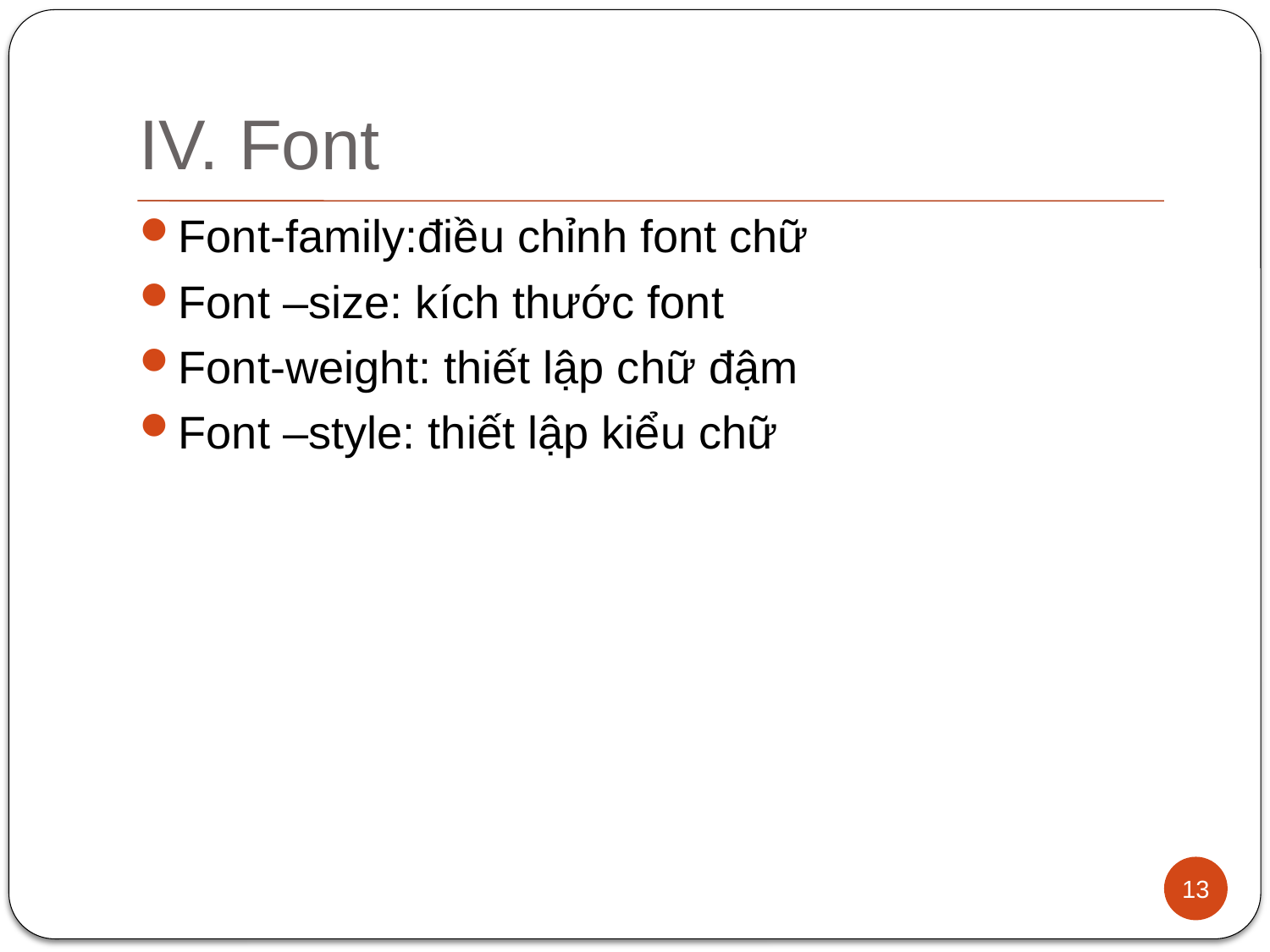

# IV. Font
Font-family:điều chỉnh font chữ
Font –size: kích thước font
Font-weight: thiết lập chữ đậm
Font –style: thiết lập kiểu chữ

13